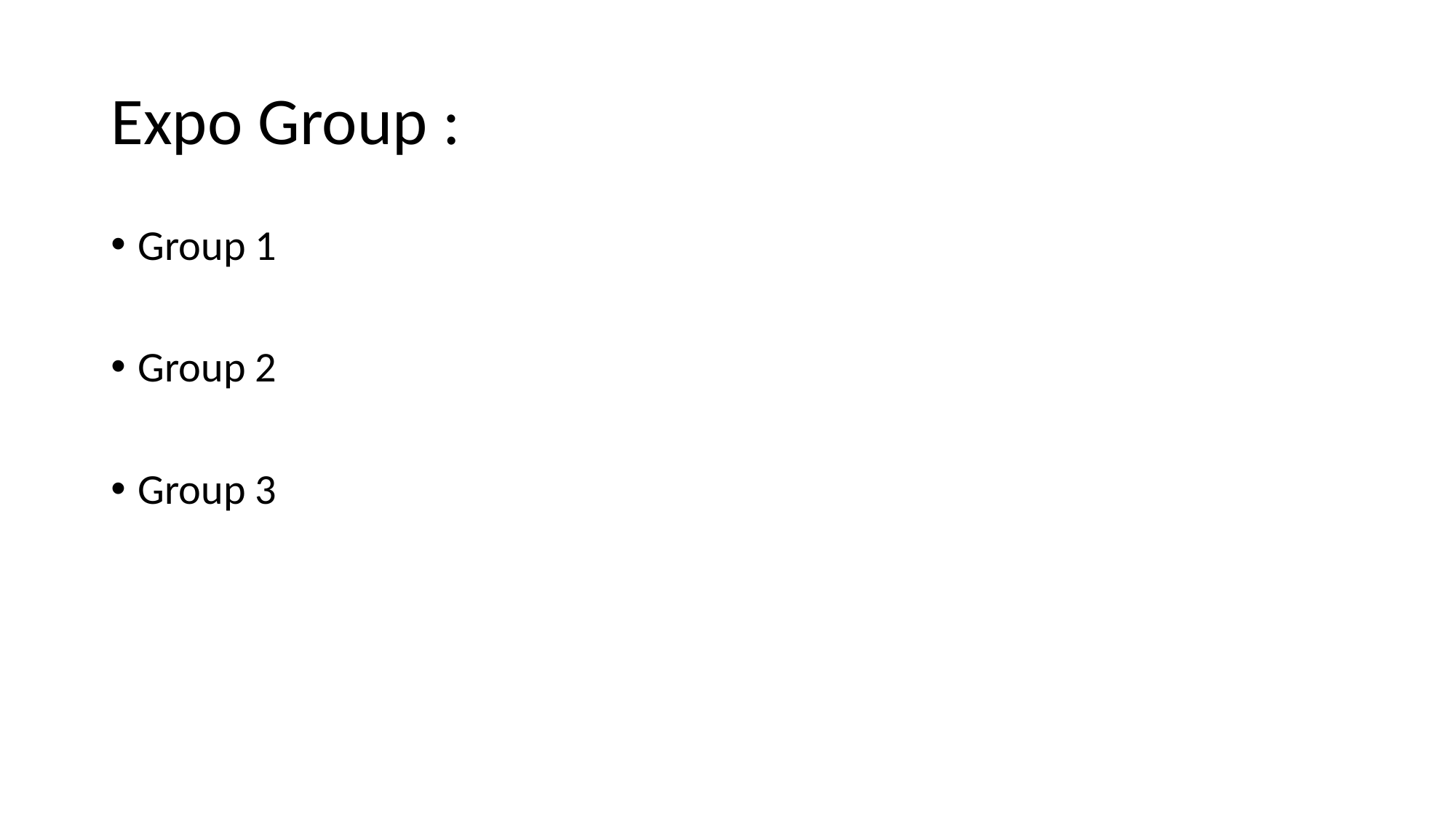

# Expo Group :
Group 1

Group 2

Group 3